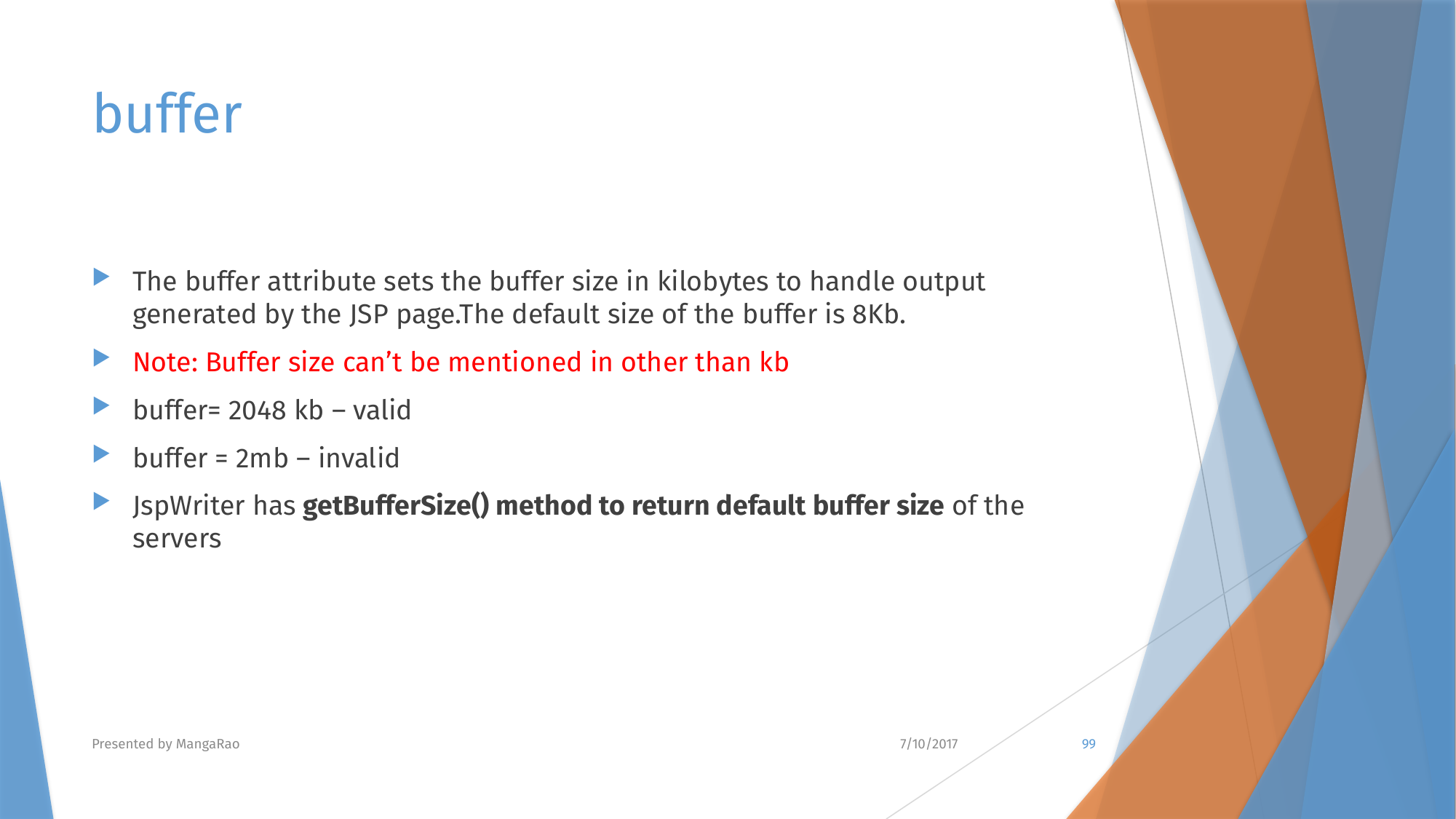

# buffer
The buffer attribute sets the buffer size in kilobytes to handle output generated by the JSP page.The default size of the buffer is 8Kb.
Note: Buffer size can’t be mentioned in other than kb
buffer= 2048 kb – valid
buffer = 2mb – invalid
JspWriter has getBufferSize() method to return default buffer size of the servers

Presented by MangaRao
7/10/2017
99